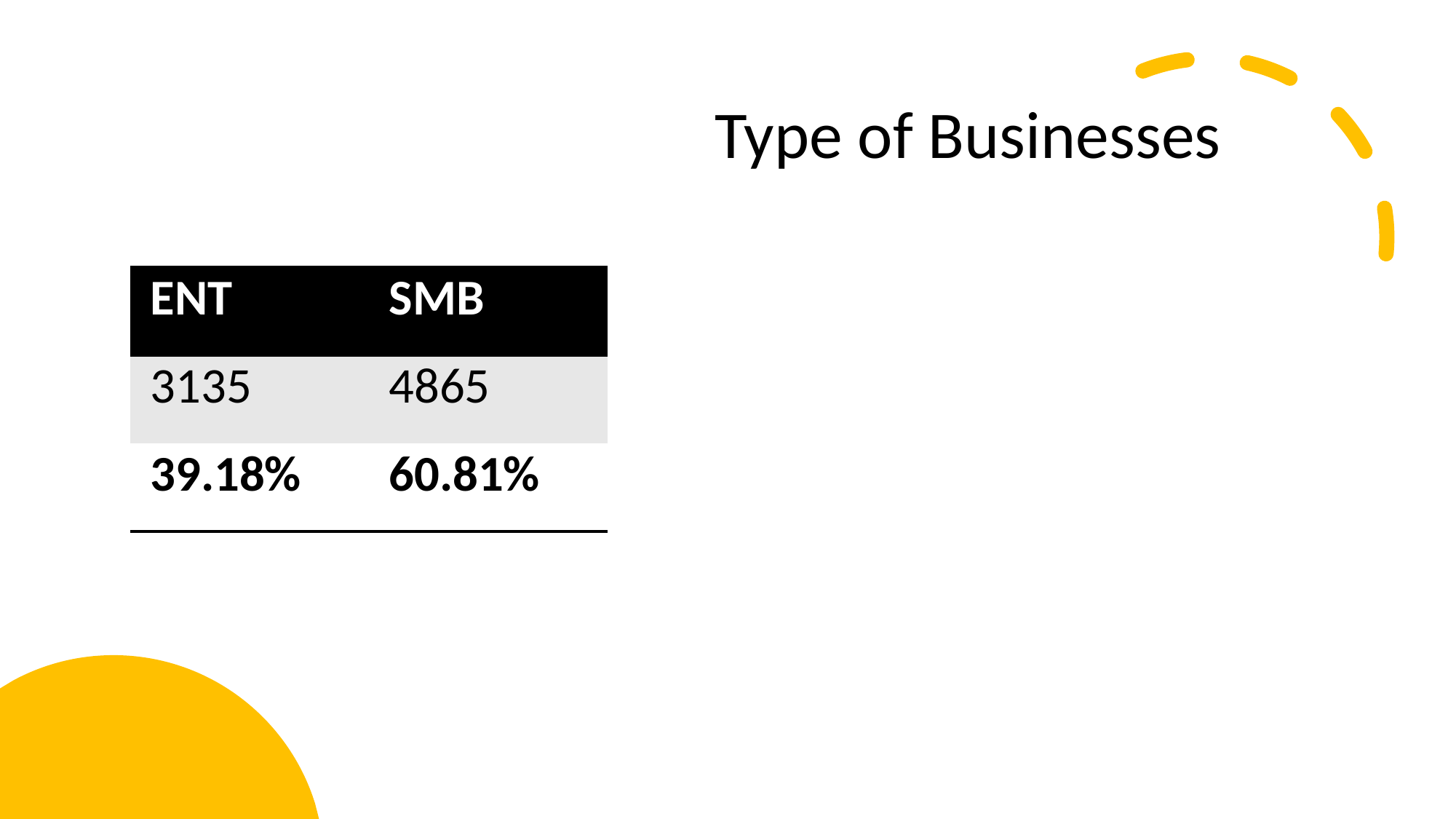

# Type of Businesses

| ENT | SMB |
| --- | --- |
| 3135 | 4865 |
| 39.18% | 60.81% |